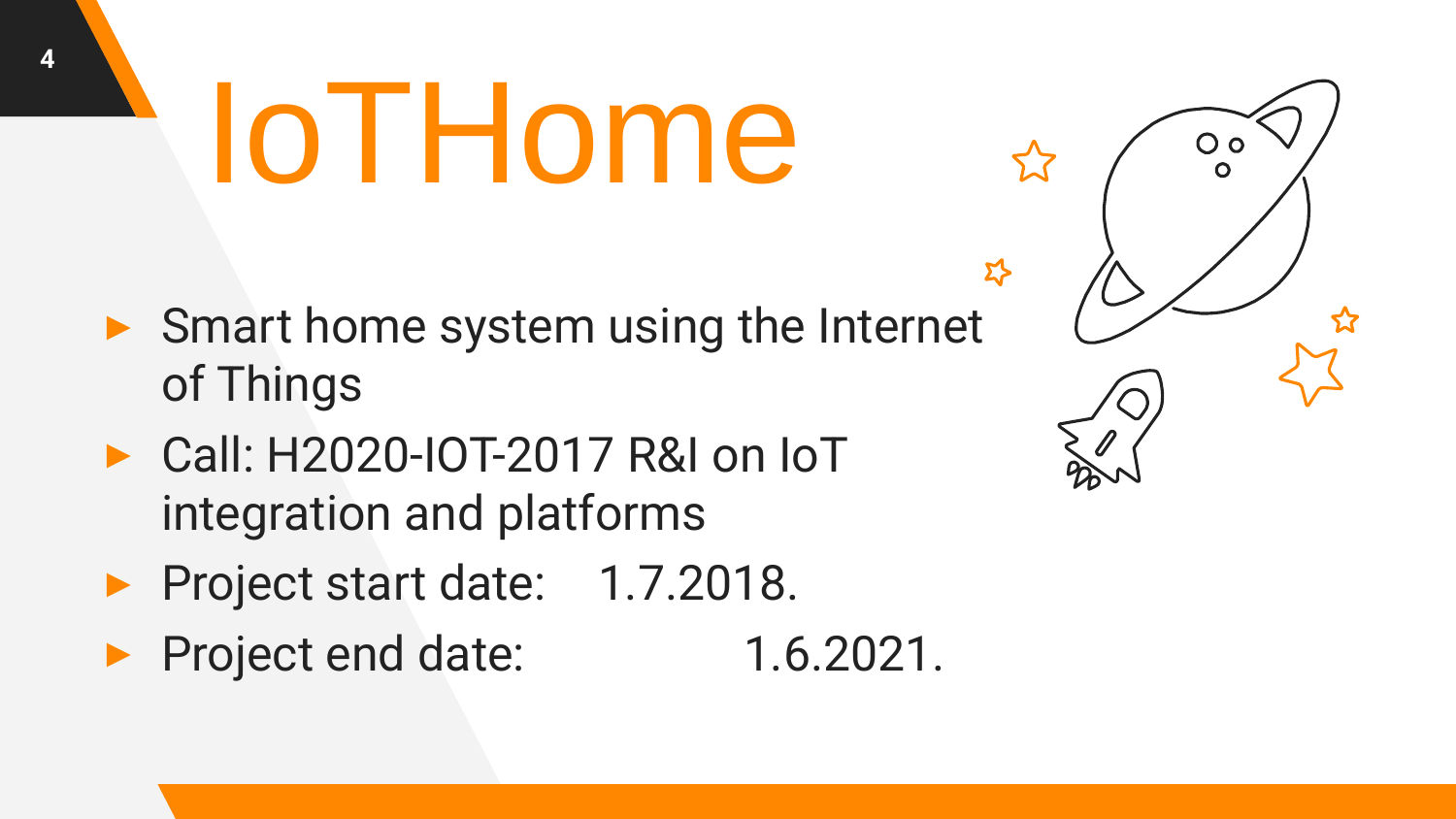

4
IoTHome

Smart home system using the Internet of Things
Call: H2020-IOT-2017 R&I on IoT integration and platforms
Project start date:	1.7.2018.
Project end date:		1.6.2021.